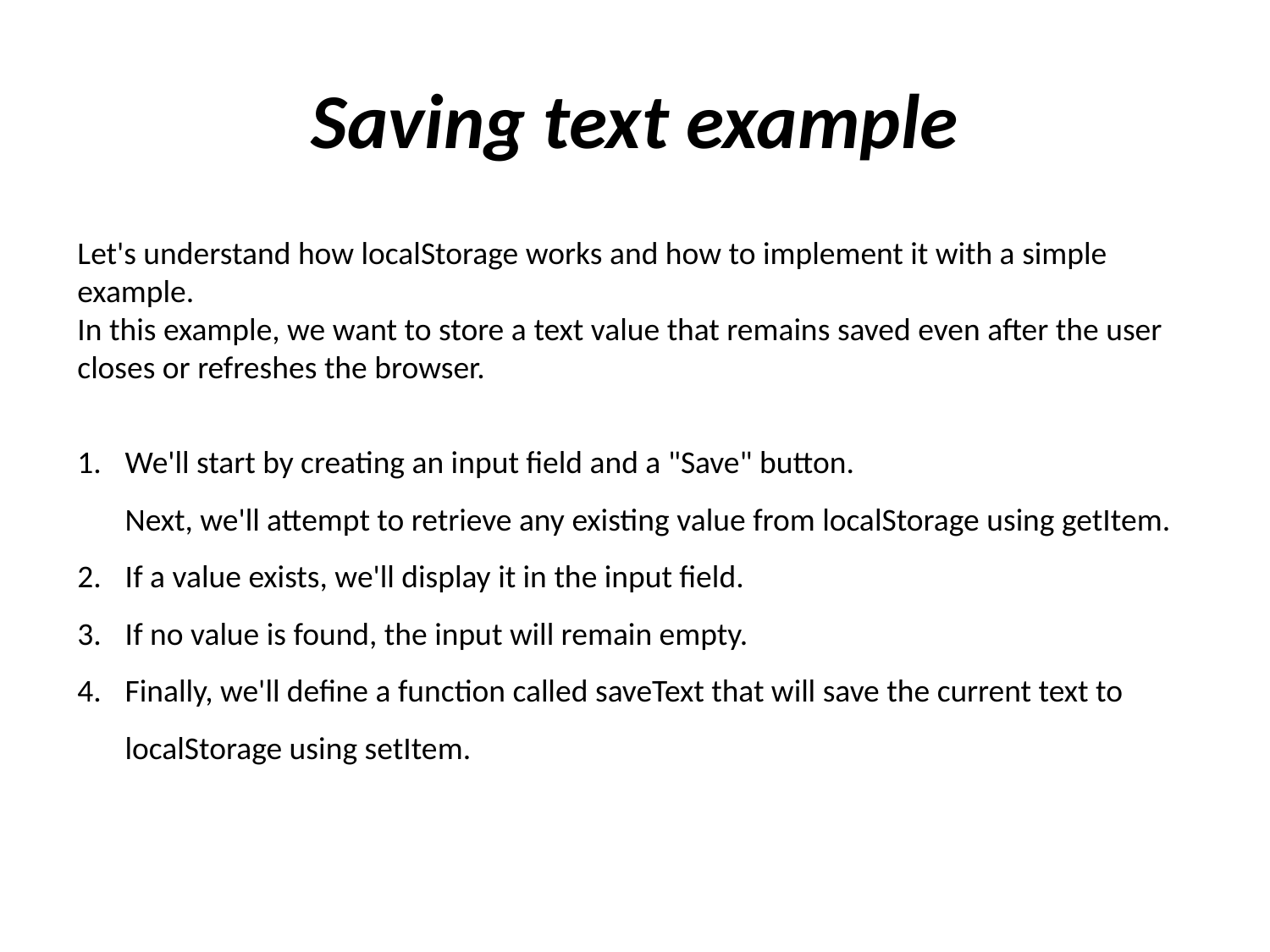

# Saving text example
Let's understand how localStorage works and how to implement it with a simple example.
In this example, we want to store a text value that remains saved even after the user closes or refreshes the browser.

We'll start by creating an input field and a "Save" button.
Next, we'll attempt to retrieve any existing value from localStorage using getItem.
If a value exists, we'll display it in the input field.
If no value is found, the input will remain empty.
Finally, we'll define a function called saveText that will save the current text to localStorage using setItem.